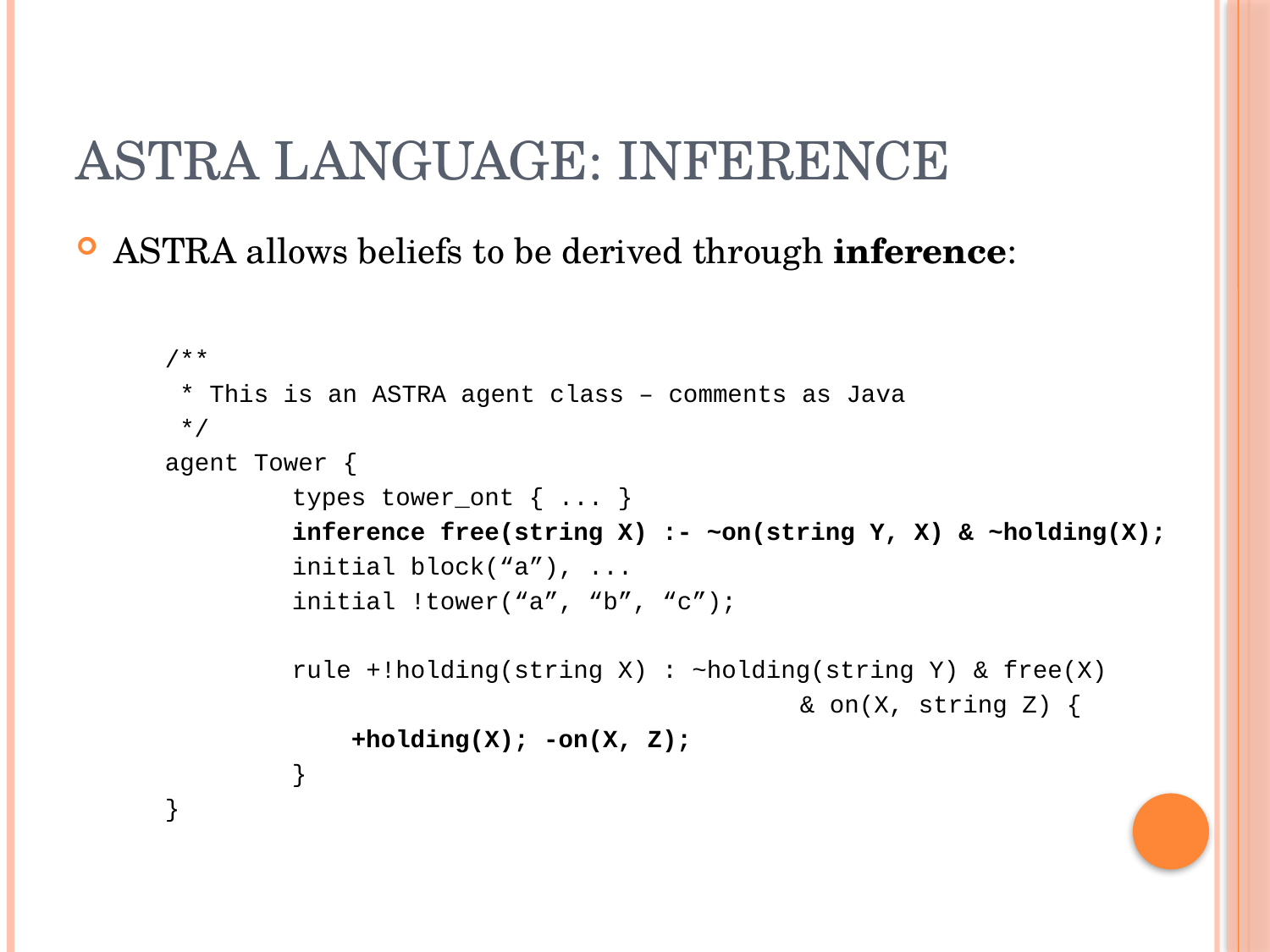

# ASTRA Language: Inference
ASTRA allows beliefs to be derived through inference:

	/**
	 * This is an ASTRA agent class – comments as Java
	 */
	agent Tower {
		types tower_ont { ... }
		inference free(string X) :- ~on(string Y, X) & ~holding(X);
		initial block(“a”), ...
		initial !tower(“a”, “b”, “c”);

		rule +!holding(string X) : ~holding(string Y) & free(X)
						& on(X, string Z) {
		    +holding(X); -on(X, Z);
		}
	}